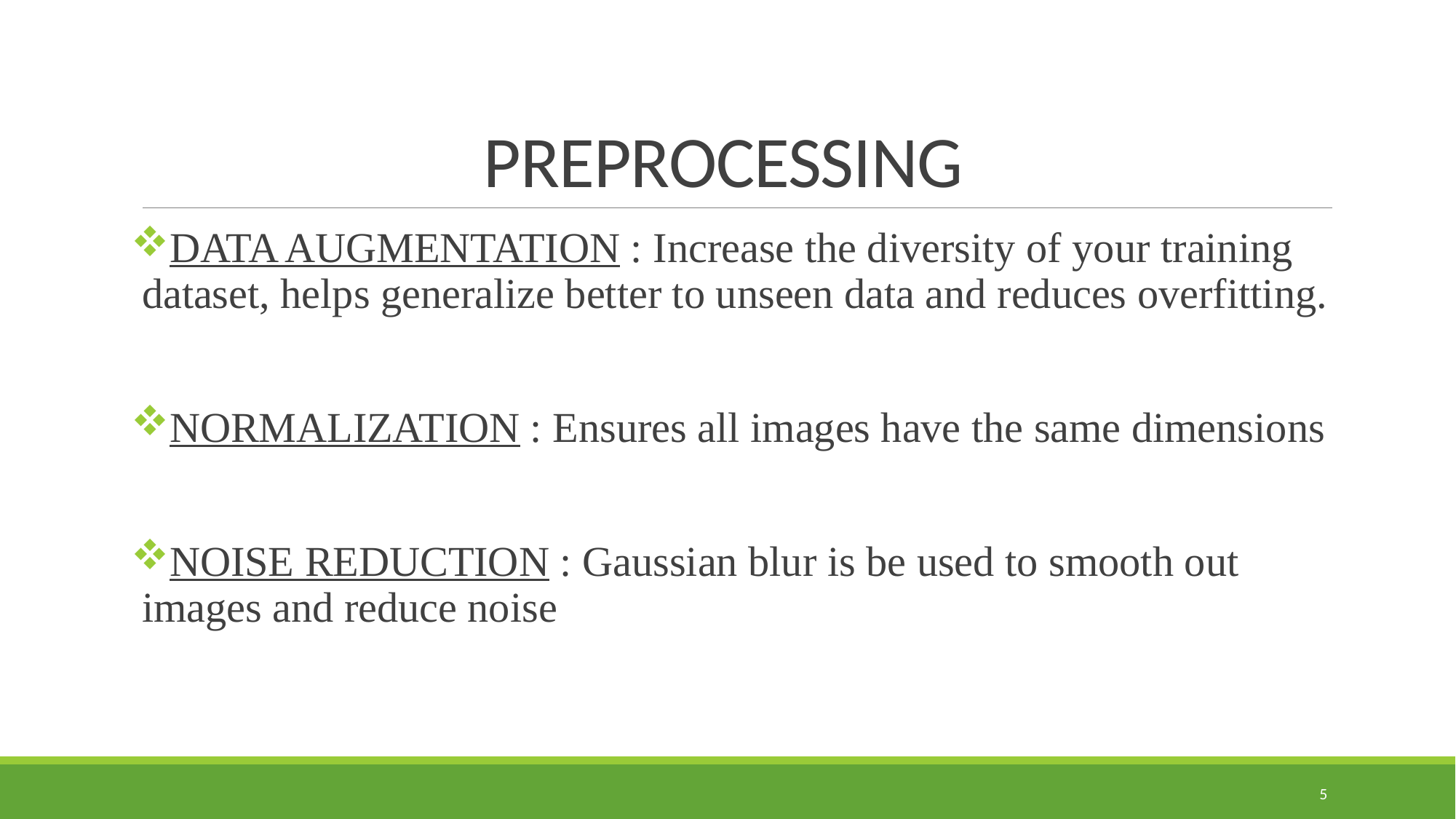

# PREPROCESSING
DATA AUGMENTATION : Increase the diversity of your training dataset, helps generalize better to unseen data and reduces overfitting.

NORMALIZATION : Ensures all images have the same dimensions

NOISE REDUCTION : Gaussian blur is be used to smooth out images and reduce noise
5